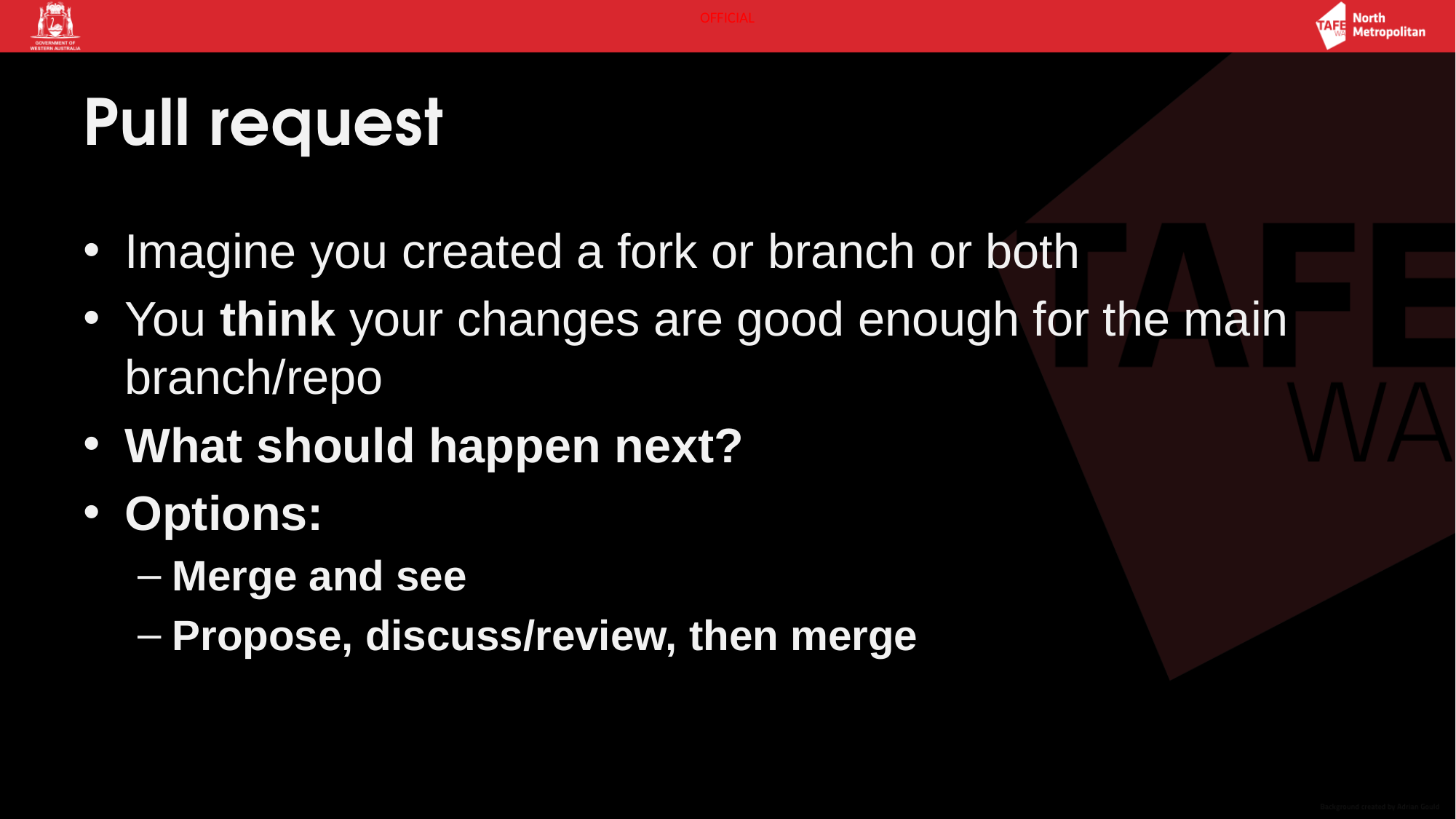

# Pull request
Imagine you created a fork or branch or both
You think your changes are good enough for the main branch/repo
What should happen next?
Options:
Merge and see
Propose, discuss/review, then merge